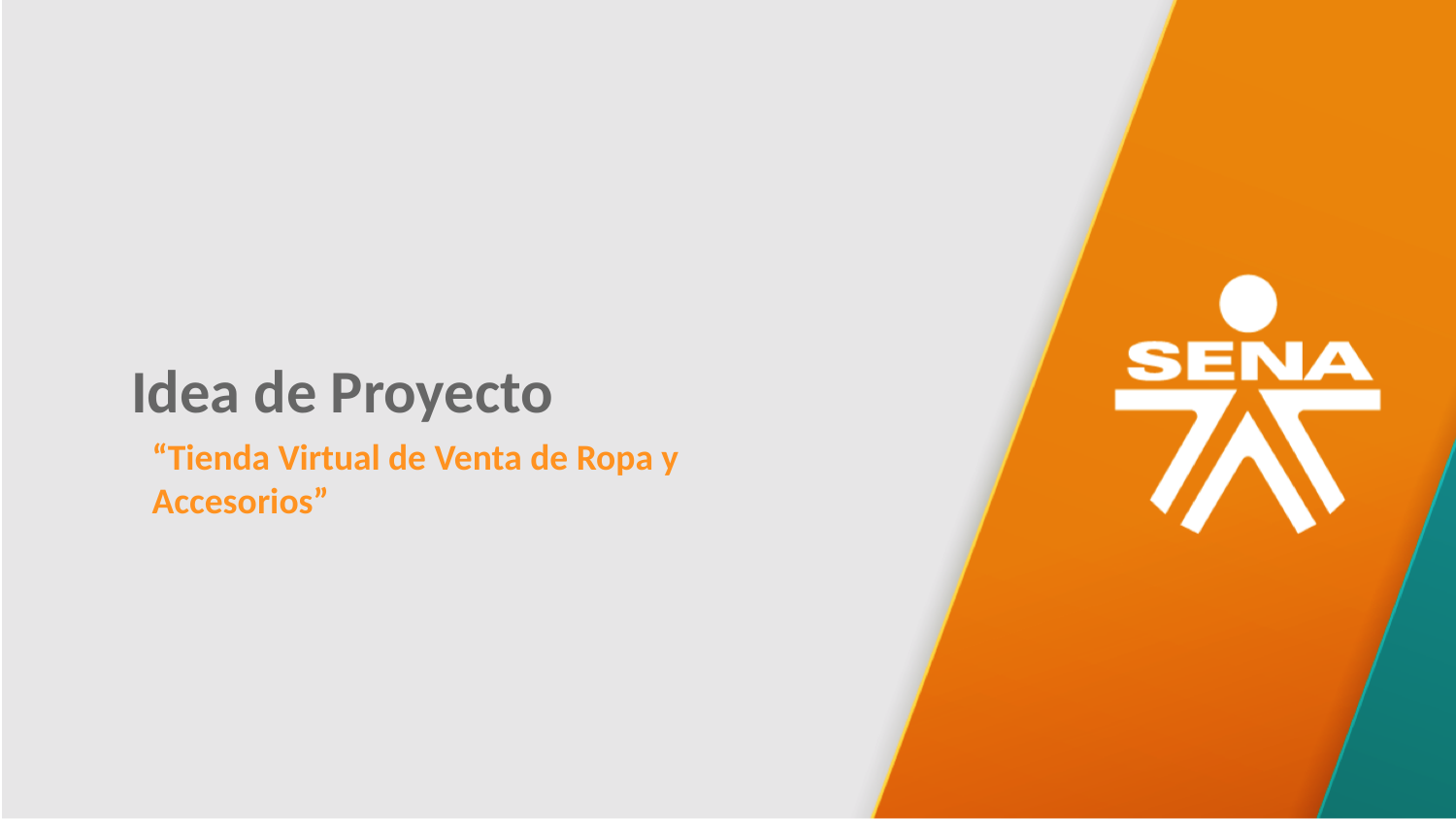

Idea de Proyecto
“Tienda Virtual de Venta de Ropa y Accesorios”